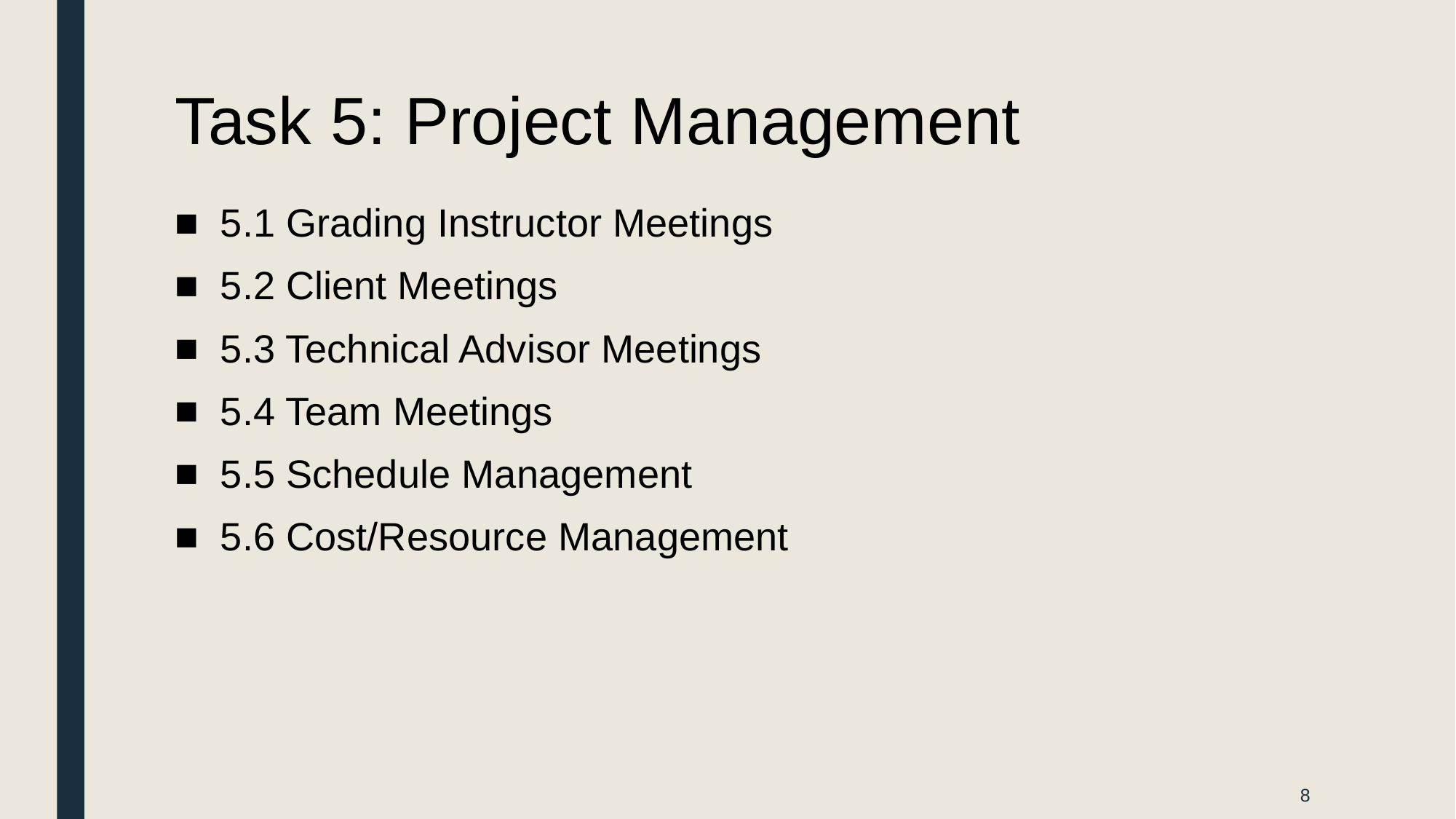

# Task 5: Project Management
5.1 Grading Instructor Meetings
5.2 Client Meetings
5.3 Technical Advisor Meetings
5.4 Team Meetings
5.5 Schedule Management
5.6 Cost/Resource Management
8